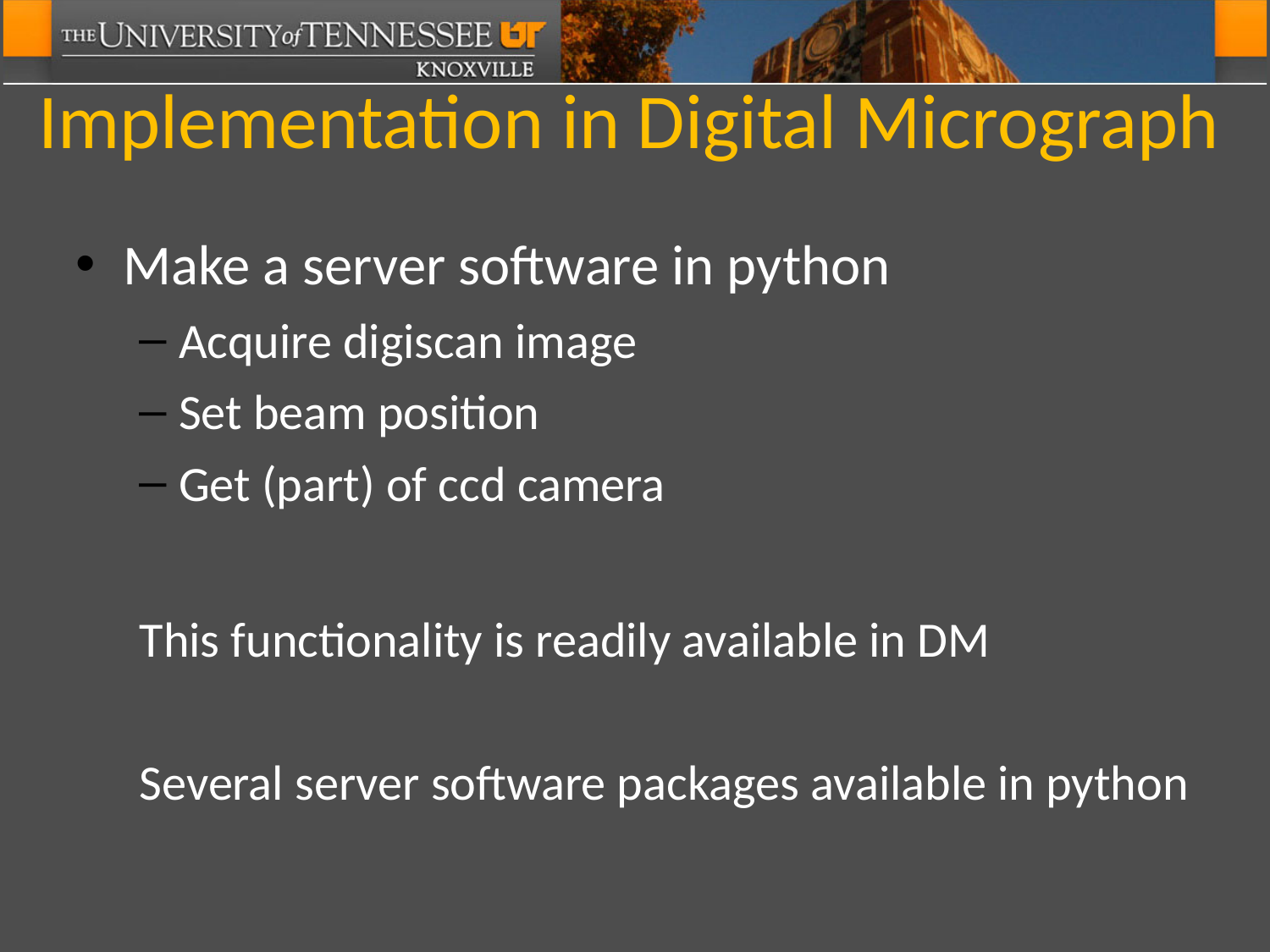

# Implementation in Digital Micrograph
Make a server software in python
Acquire digiscan image
Set beam position
Get (part) of ccd camera

This functionality is readily available in DM

Several server software packages available in python